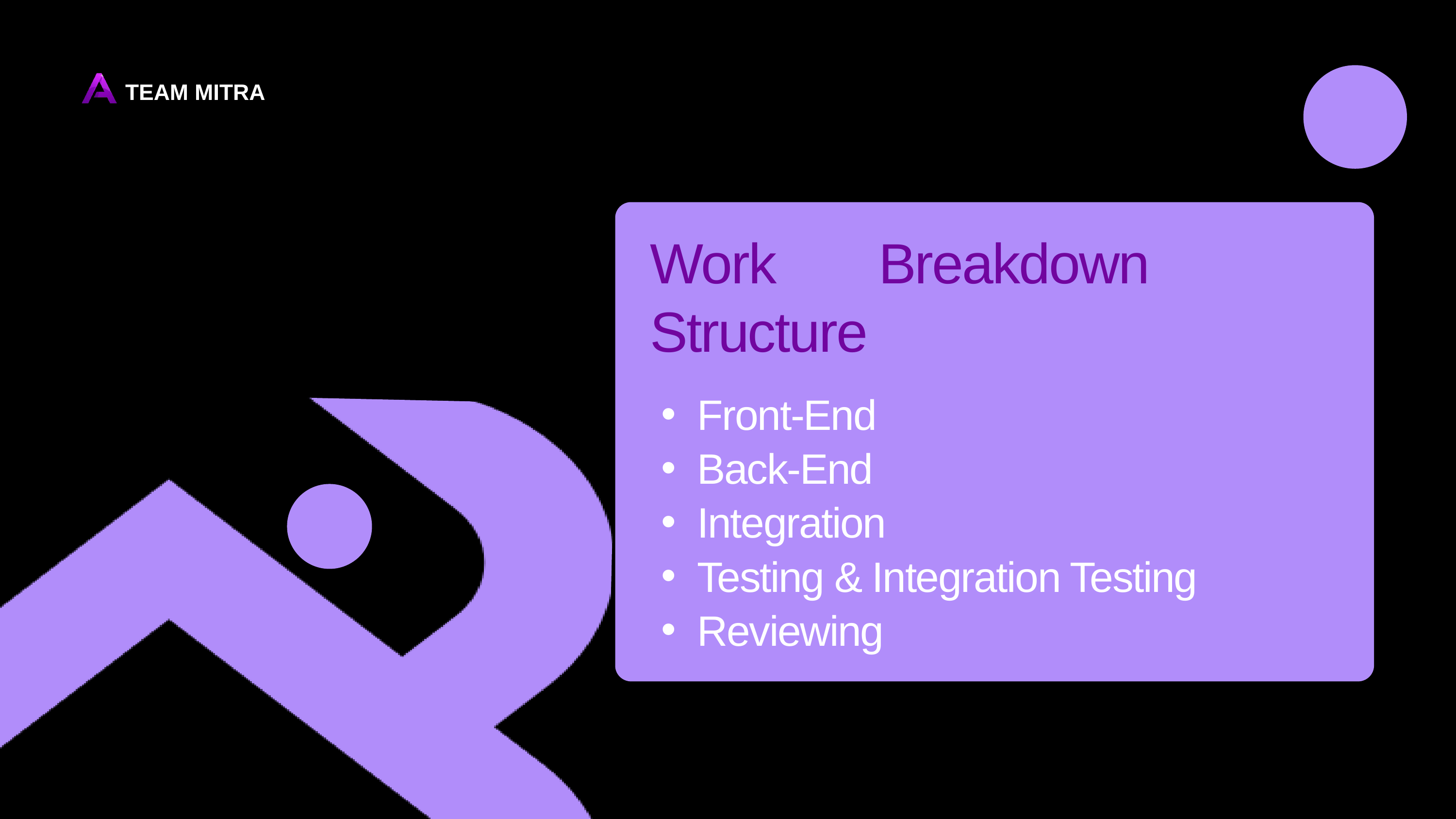

TEAM MITRA

Work Breakdown  Structure

Front-End
Back-End
Integration
Testing & Integration Testing
Reviewing